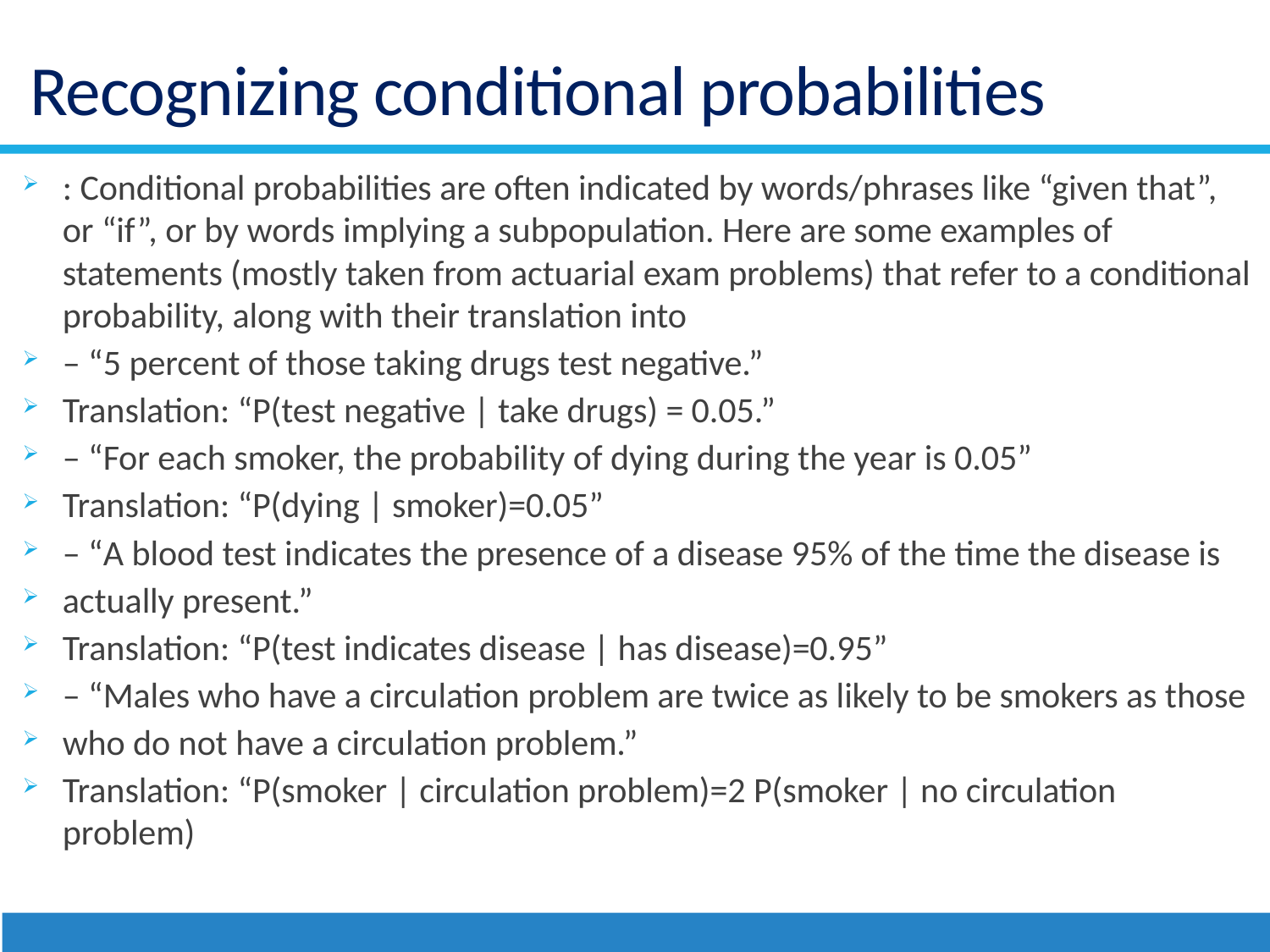

# Recognizing conditional probabilities
: Conditional probabilities are often indicated by words/phrases like “given that”, or “if”, or by words implying a subpopulation. Here are some examples of statements (mostly taken from actuarial exam problems) that refer to a conditional probability, along with their translation into
– “5 percent of those taking drugs test negative.”
Translation: “P(test negative | take drugs) = 0.05.”
– “For each smoker, the probability of dying during the year is 0.05”
Translation: “P(dying | smoker)=0.05”
– “A blood test indicates the presence of a disease 95% of the time the disease is
actually present.”
Translation: “P(test indicates disease | has disease)=0.95”
– “Males who have a circulation problem are twice as likely to be smokers as those
who do not have a circulation problem.”
Translation: “P(smoker | circulation problem)=2 P(smoker | no circulation problem)